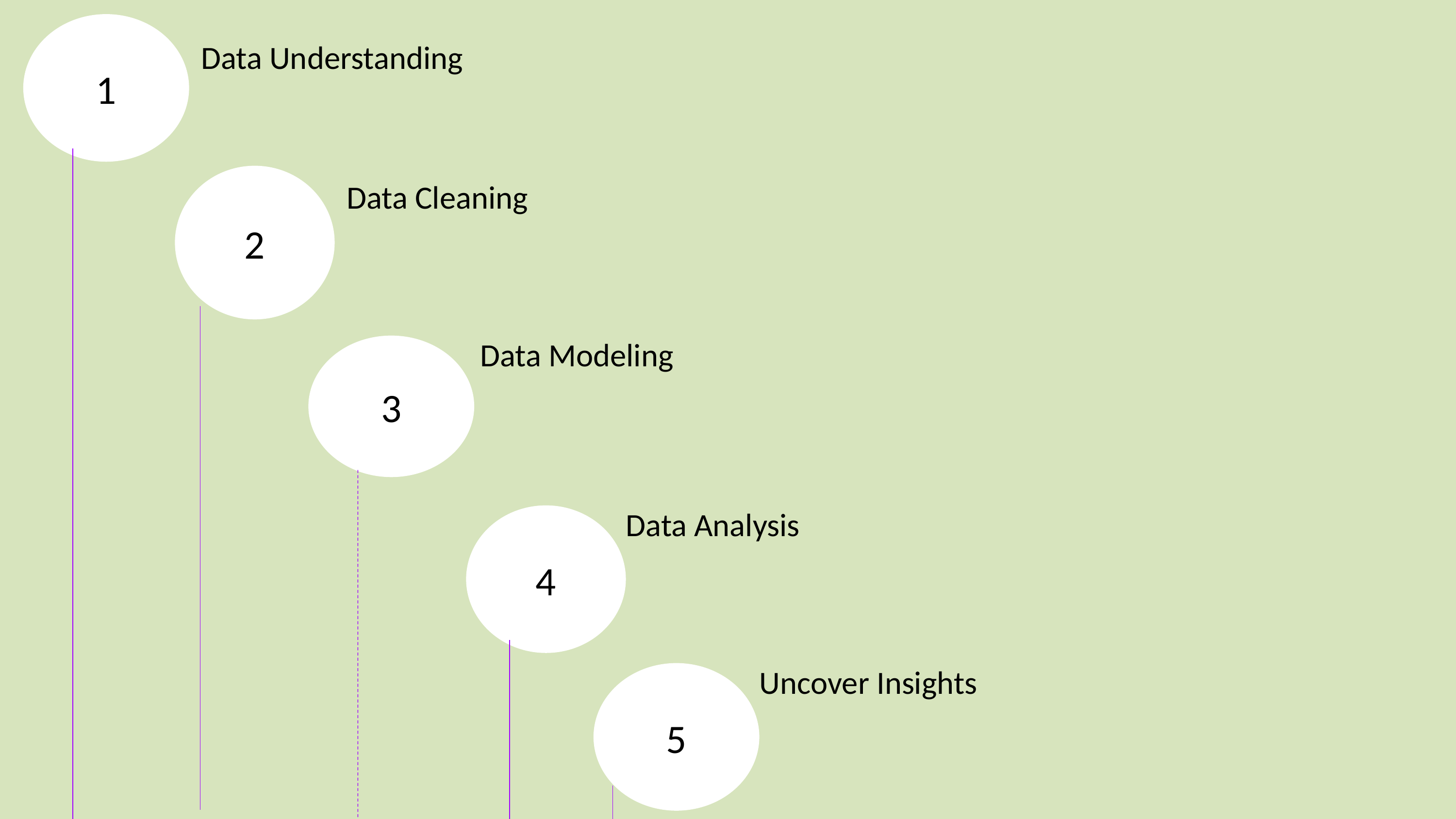

1
Data Understanding
2
Data Cleaning

Data Modeling
3
Data Analysis
4
Uncover Insights
5